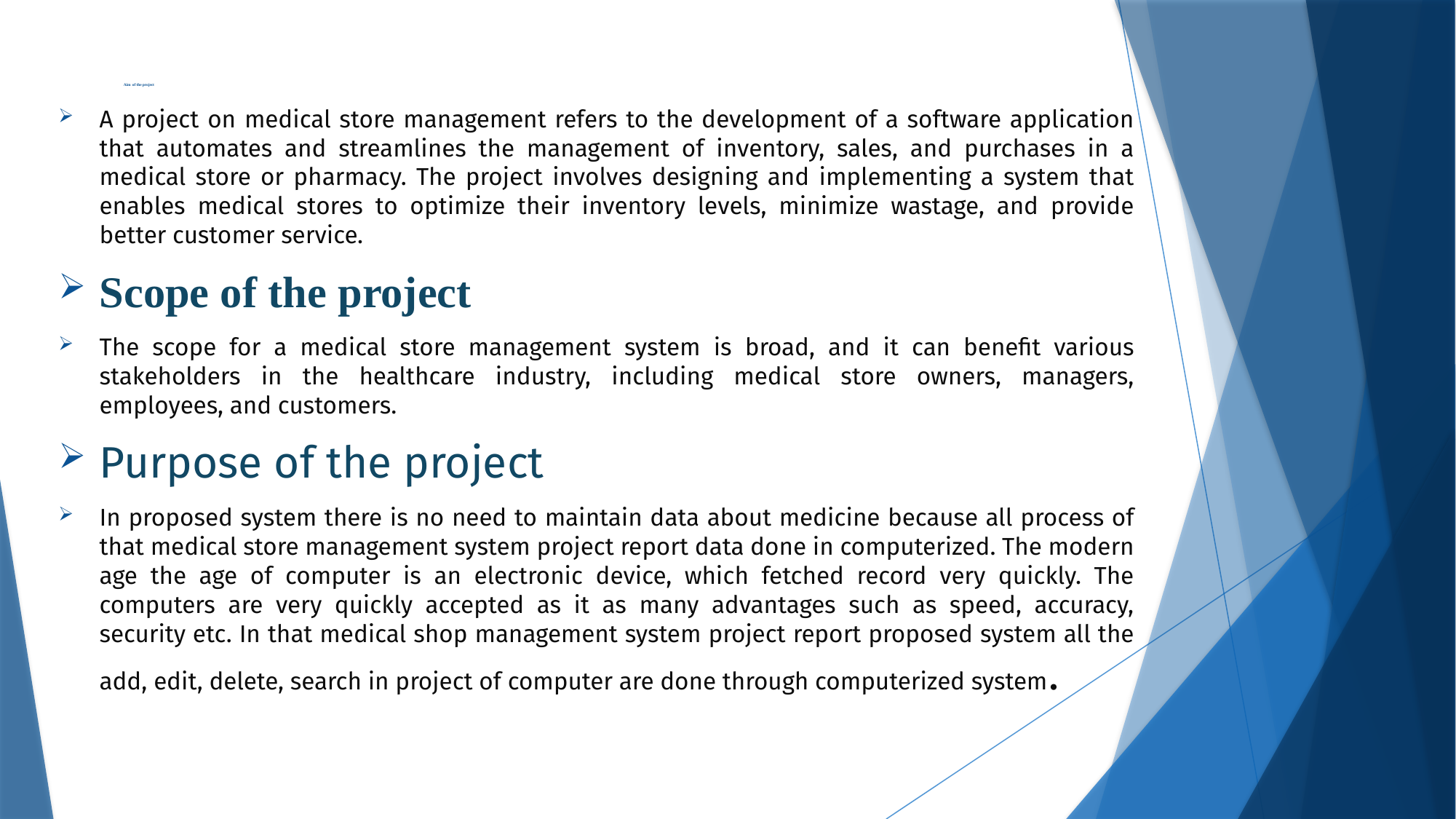

# Aim  of the project
A project on medical store management refers to the development of a software application that automates and streamlines the management of inventory, sales, and purchases in a medical store or pharmacy. The project involves designing and implementing a system that enables medical stores to optimize their inventory levels, minimize wastage, and provide better customer service.
Scope of the project
The scope for a medical store management system is broad, and it can benefit various stakeholders in the healthcare industry, including medical store owners, managers, employees, and customers.
Purpose of the project
In proposed system there is no need to maintain data about medicine because all process of that medical store management system project report data done in computerized. The modern age the age of computer is an electronic device, which fetched record very quickly. The computers are very quickly accepted as it as many advantages such as speed, accuracy, security etc. In that medical shop management system project report proposed system all the add, edit, delete, search in project of computer are done through computerized system.